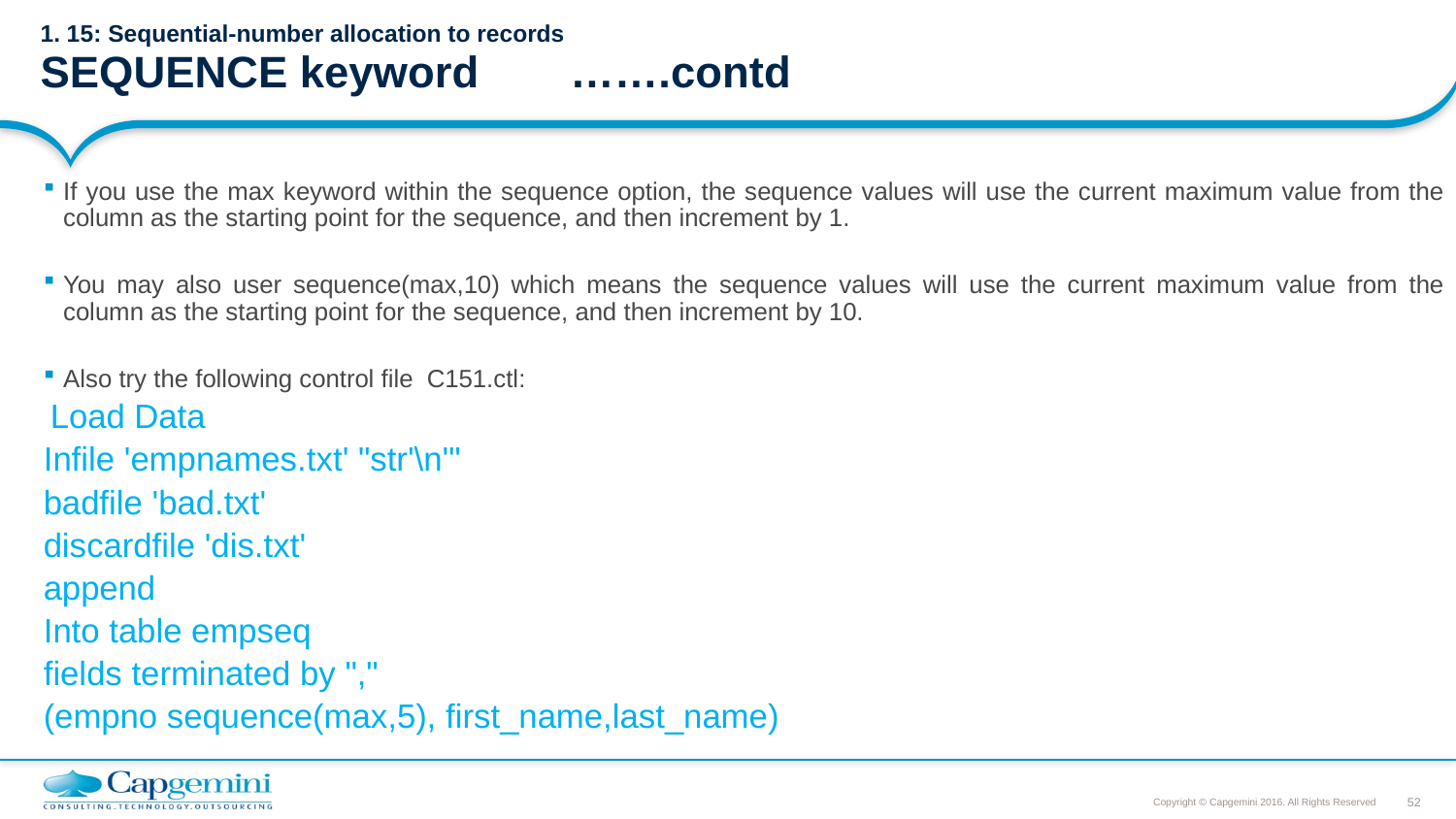

# 1. 15: Sequential-number allocation to records SEQUENCE keyword					…….contd
If you use the max keyword within the sequence option, the sequence values will use the current maximum value from the column as the starting point for the sequence, and then increment by 1.

You may also user sequence(max,10) which means the sequence values will use the current maximum value from the column as the starting point for the sequence, and then increment by 10.

Also try the following control file  C151.ctl:
 Load Data
Infile 'empnames.txt' "str'\n'"
badfile 'bad.txt'
discardfile 'dis.txt'
append
Into table empseq
fields terminated by ","
(empno sequence(max,5), first_name,last_name)